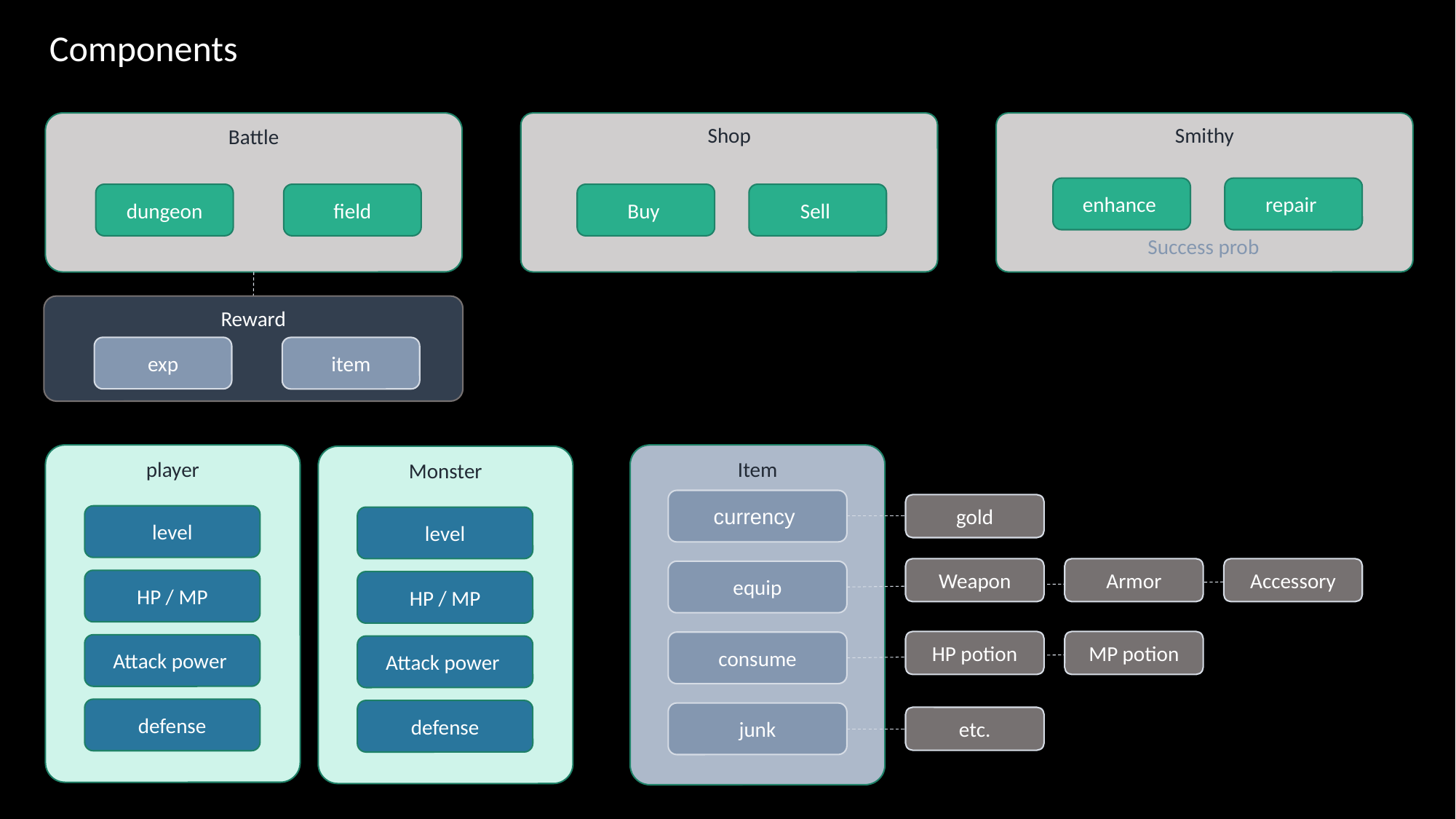

Components
Battle
dungeon
field
Shop
Buy
Sell
Smithy
enhance
repair
Success prob
Reward
exp
item
player
level
HP / MP
Attack power
defense
Item
currency
gold
Weapon
Armor
Accessory
equip
HP potion
MP potion
consume
junk
etc.
Monster
level
HP / MP
Attack power
defense